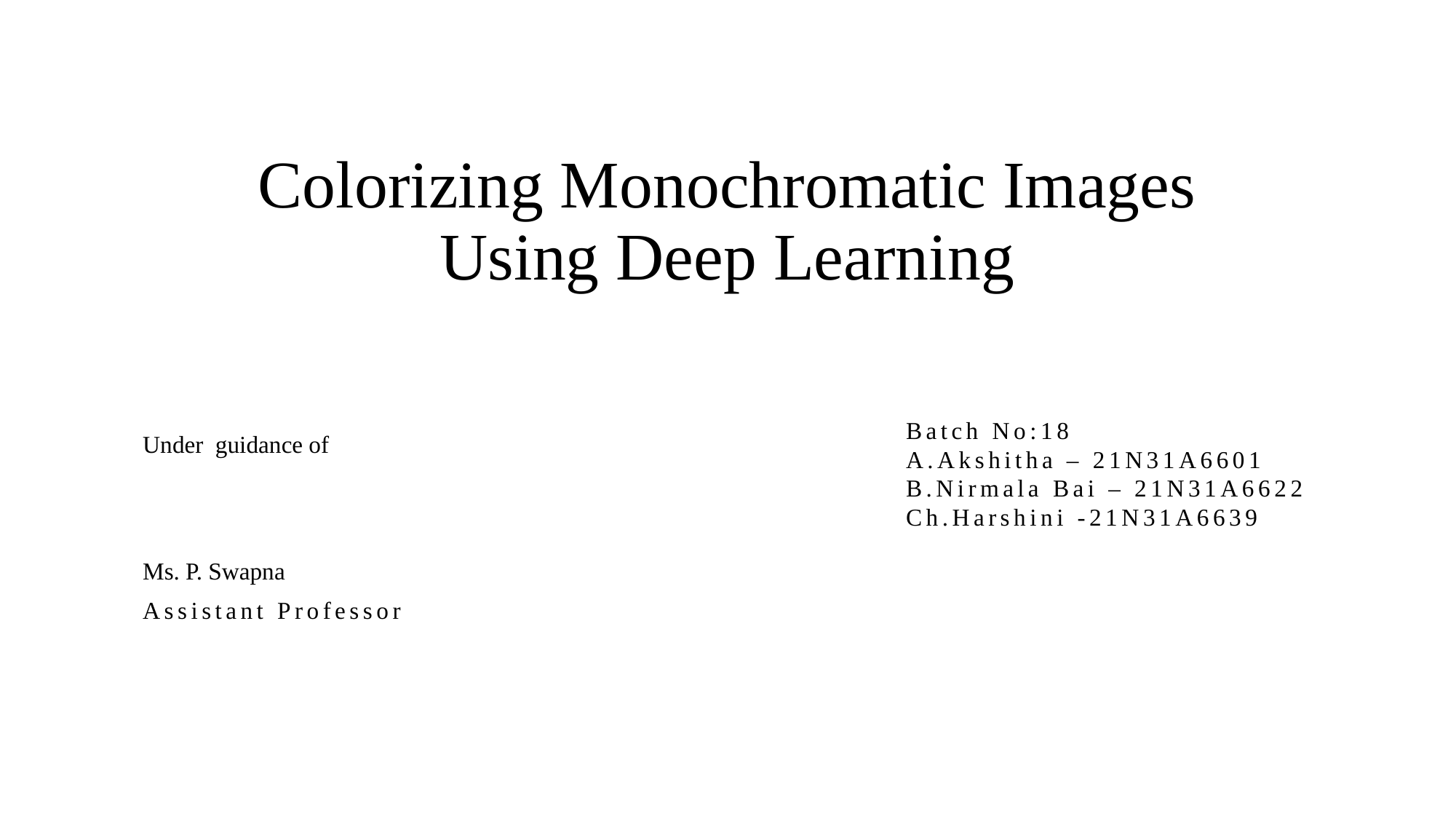

# Colorizing Monochromatic Images Using Deep Learning
Batch No:18
A.Akshitha – 21N31A6601
B.Nirmala Bai – 21N31A6622
Ch.Harshini -21N31A6639

Under  guidance of
Ms. P. Swapna
Assistant Professor